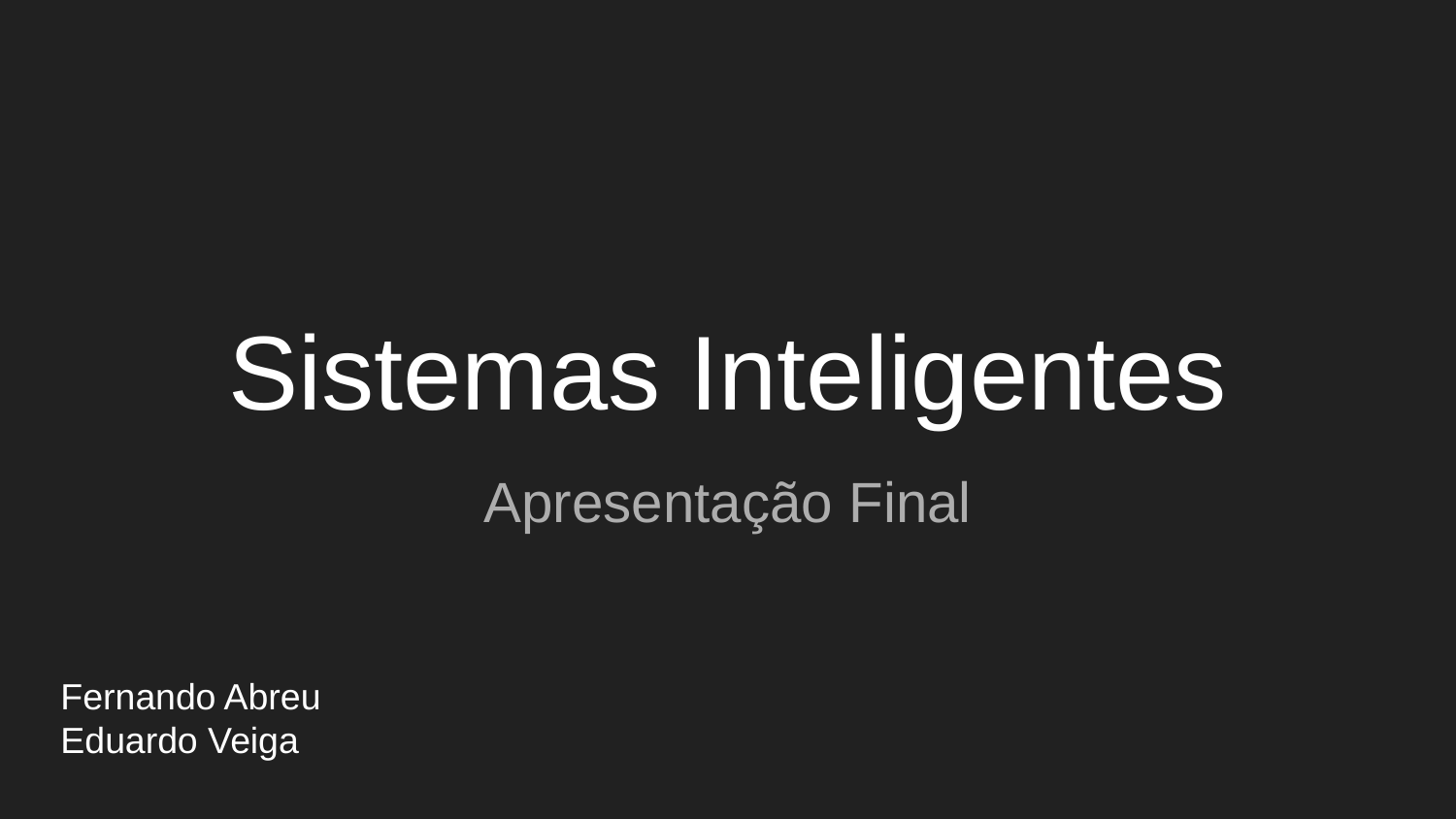

# Sistemas Inteligentes
Apresentação Final
Fernando Abreu
Eduardo Veiga